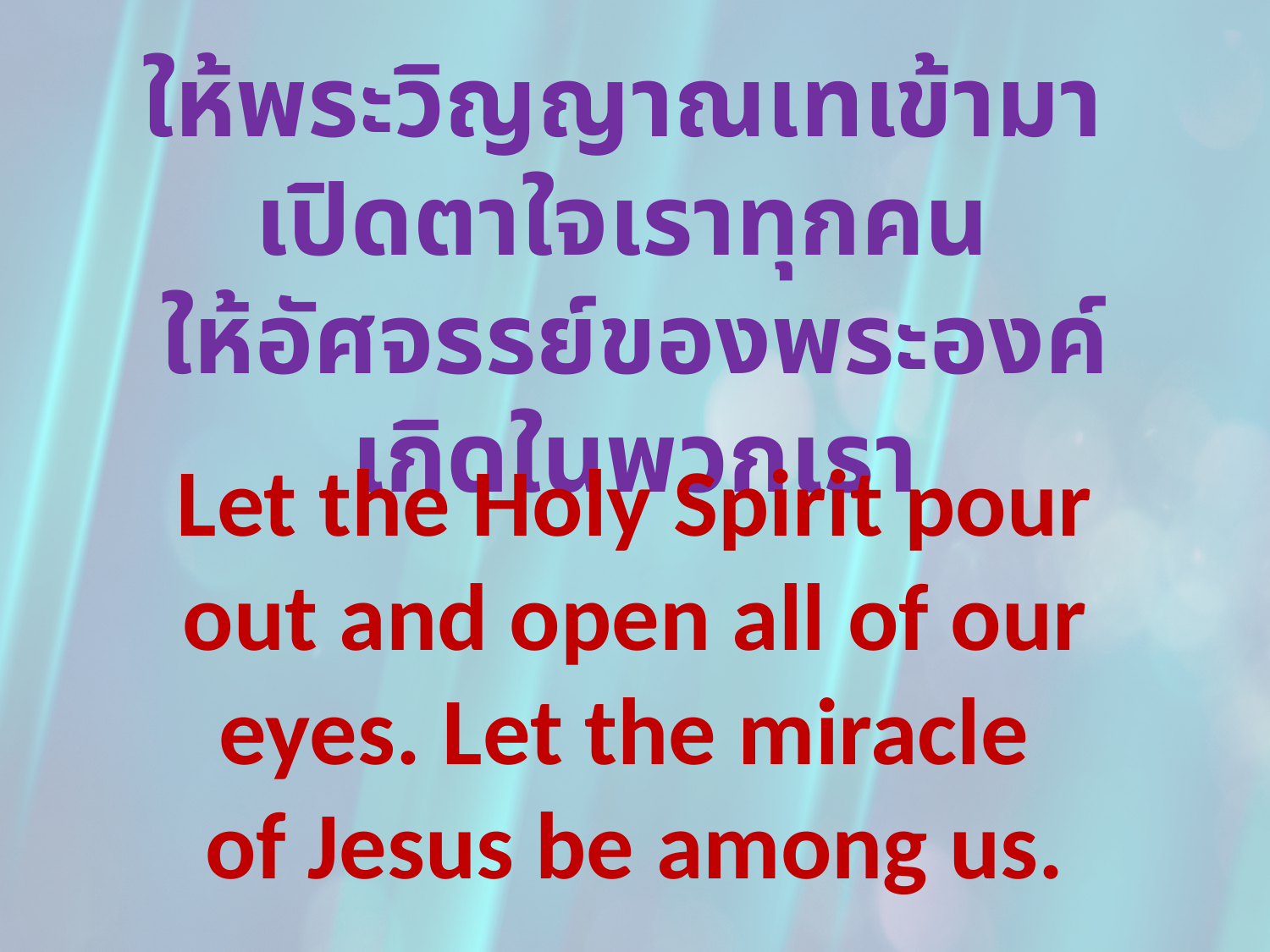

ให้พระวิญญาณเทเข้ามา
เปิดตาใจเราทุกคน
ให้อัศจรรย์ของพระองค์ เกิดในพวกเรา
Let the Holy Spirit pour out and open all of our eyes. Let the miracle
of Jesus be among us.